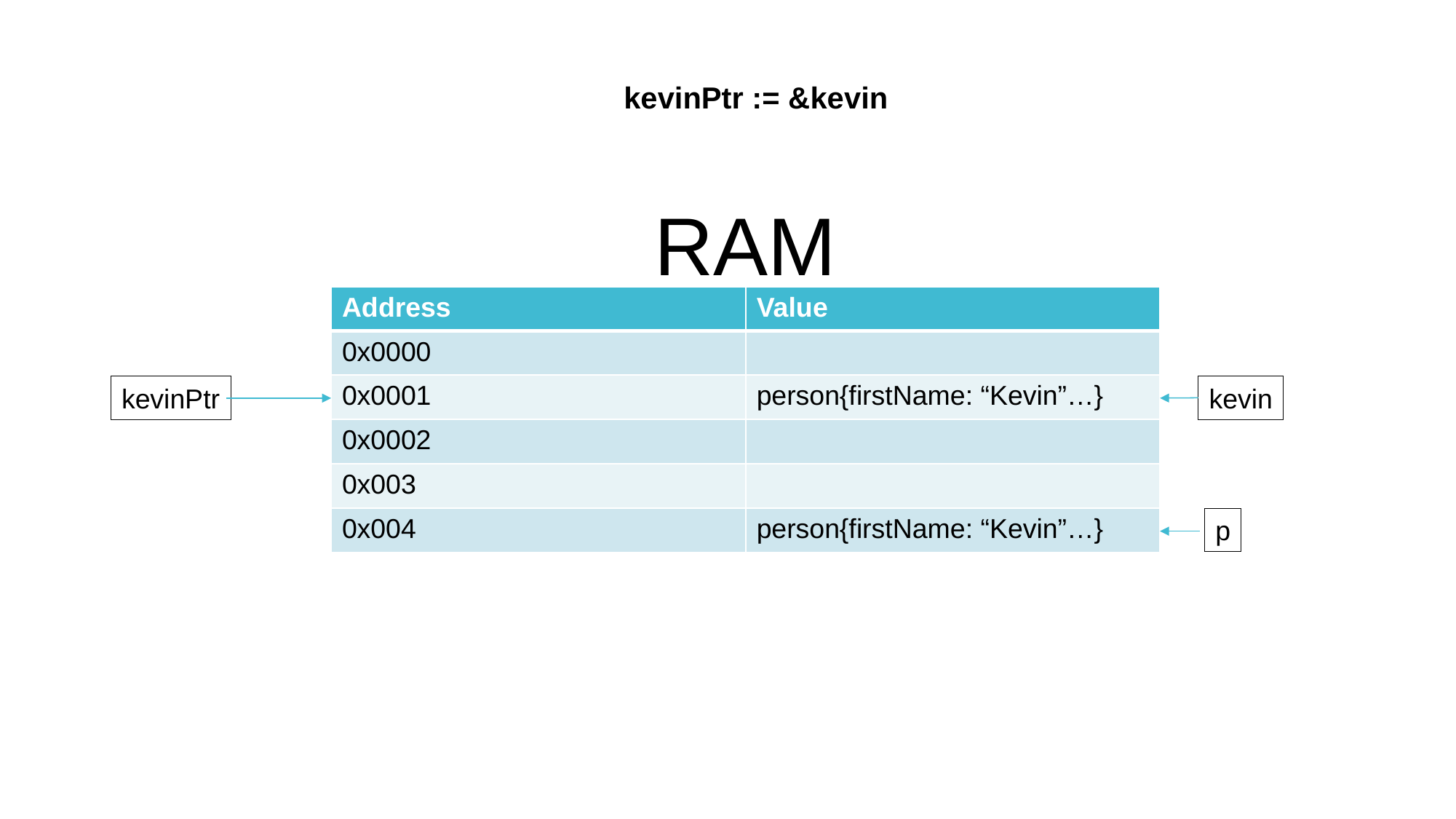

kevinPtr := &kevin
RAM
| Address | Value |
| --- | --- |
| 0x0000 |  |
| 0x0001 | person{firstName: “Kevin”…} |
| 0x0002 |  |
| 0x003 |  |
| 0x004 | person{firstName: “Kevin”…} |
kevinPtr
kevin
p